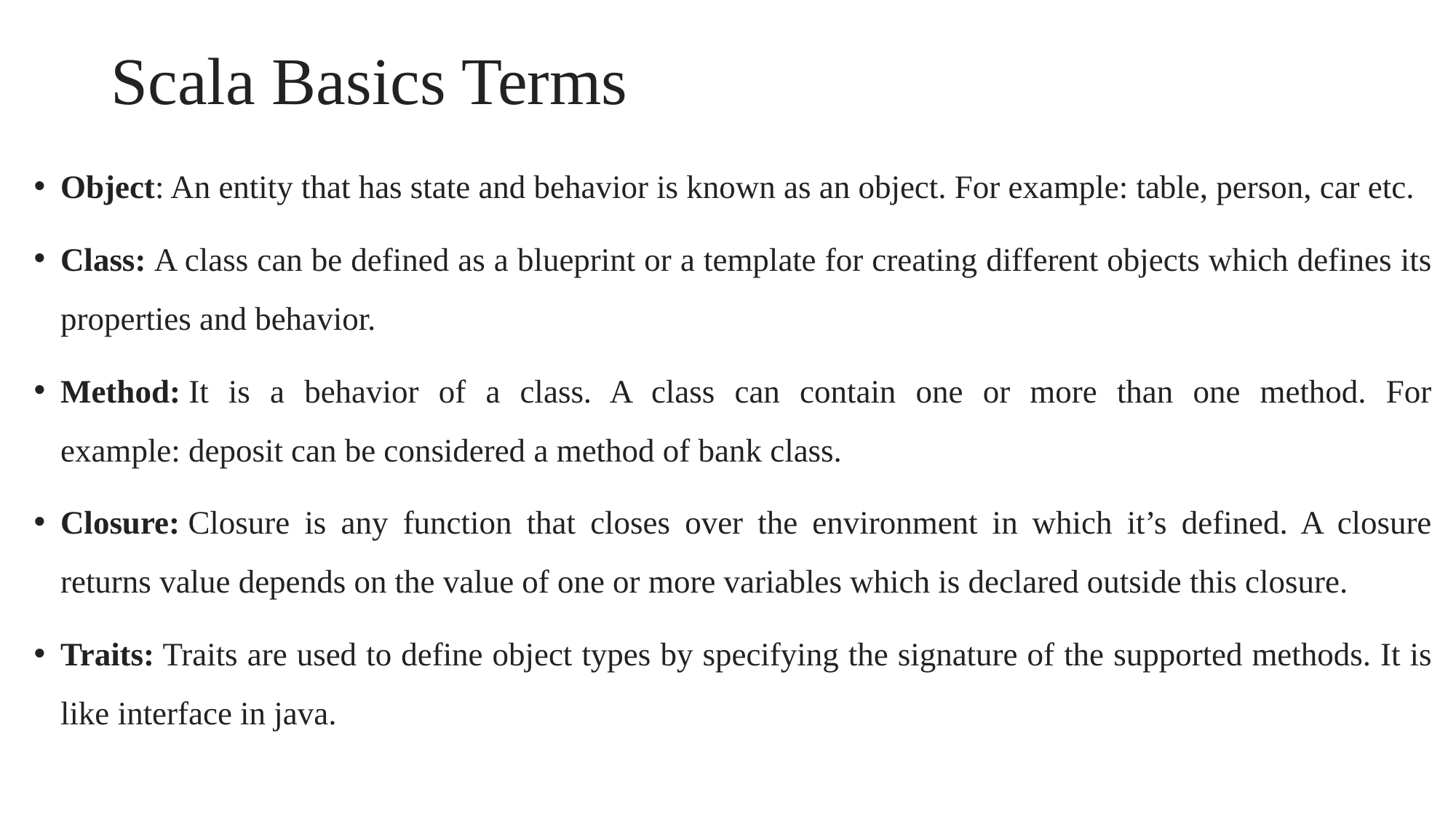

# Scala Basics Terms
Object: An entity that has state and behavior is known as an object. For example: table, person, car etc.
Class: A class can be defined as a blueprint or a template for creating different objects which defines its properties and behavior.
Method: It is a behavior of a class. A class can contain one or more than one method. For example: deposit can be considered a method of bank class.
Closure: Closure is any function that closes over the environment in which it’s defined. A closure returns value depends on the value of one or more variables which is declared outside this closure.
Traits: Traits are used to define object types by specifying the signature of the supported methods. It is like interface in java.